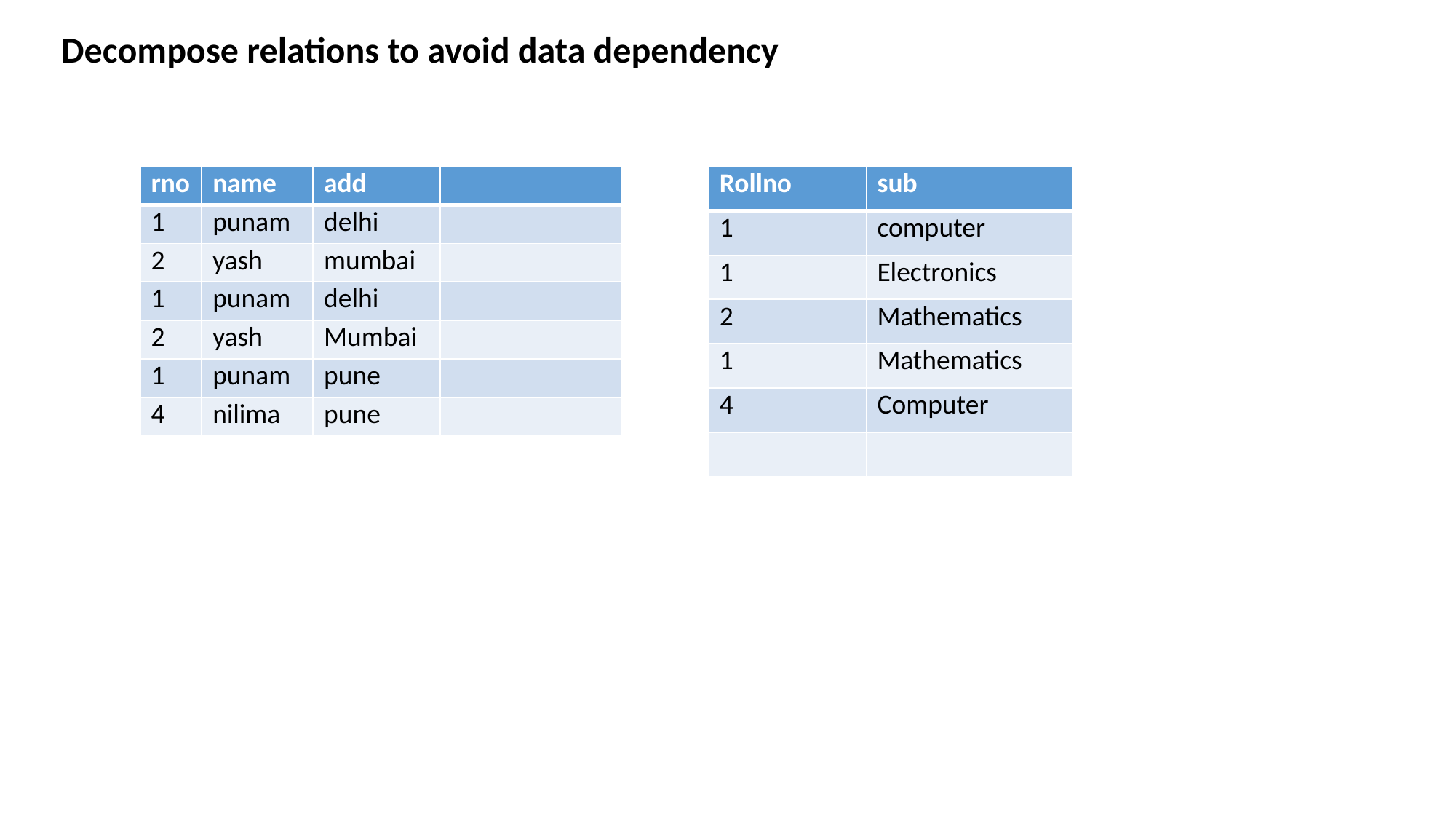

Decompose relations to avoid data dependency
| rno | name | add |  |
| --- | --- | --- | --- |
| 1 | punam | delhi |  |
| 2 | yash | mumbai |  |
| 1 | punam | delhi |  |
| 2 | yash | Mumbai |  |
| 1 | punam | pune |  |
| 4 | nilima | pune |  |
| Rollno | sub |
| --- | --- |
| 1 | computer |
| 1 | Electronics |
| 2 | Mathematics |
| 1 | Mathematics |
| 4 | Computer |
|  |  |